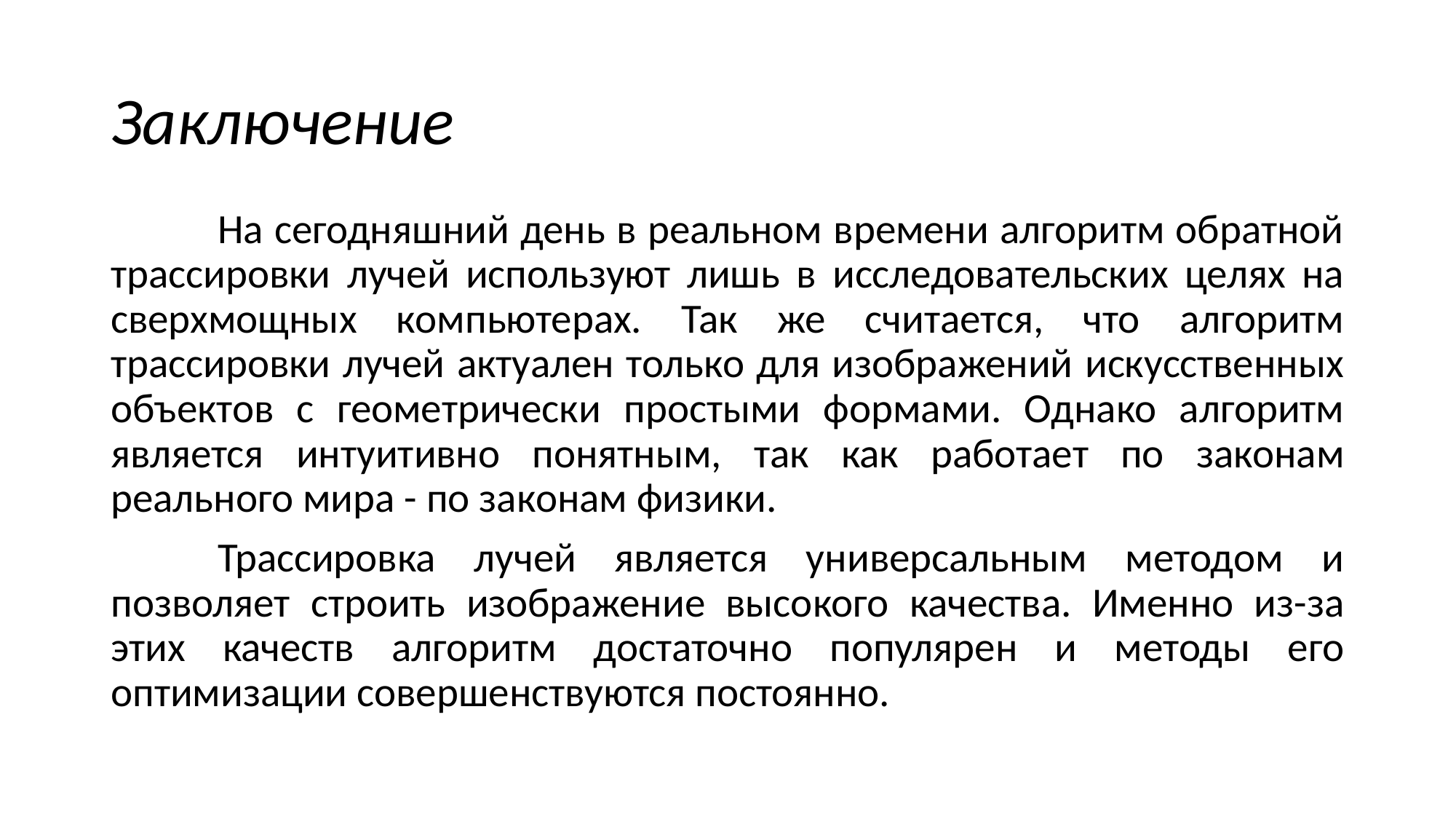

# Заключение
	На сегодняшний день в реальном времени алгоритм обратной трассировки лучей используют лишь в исследовательских целях на сверхмощных компьютерах. Так же считается, что алгоритм трассировки лучей актуален только для изображений искусственных объектов с геометрически простыми формами. Однако алгоритм является интуитивно понятным, так как работает по законам реального мира - по законам физики.
	Трассировка лучей является универсальным методом и позволяет строить изображение высокого качества. Именно из-за этих качеств алгоритм достаточно популярен и методы его оптимизации совершенствуются постоянно.